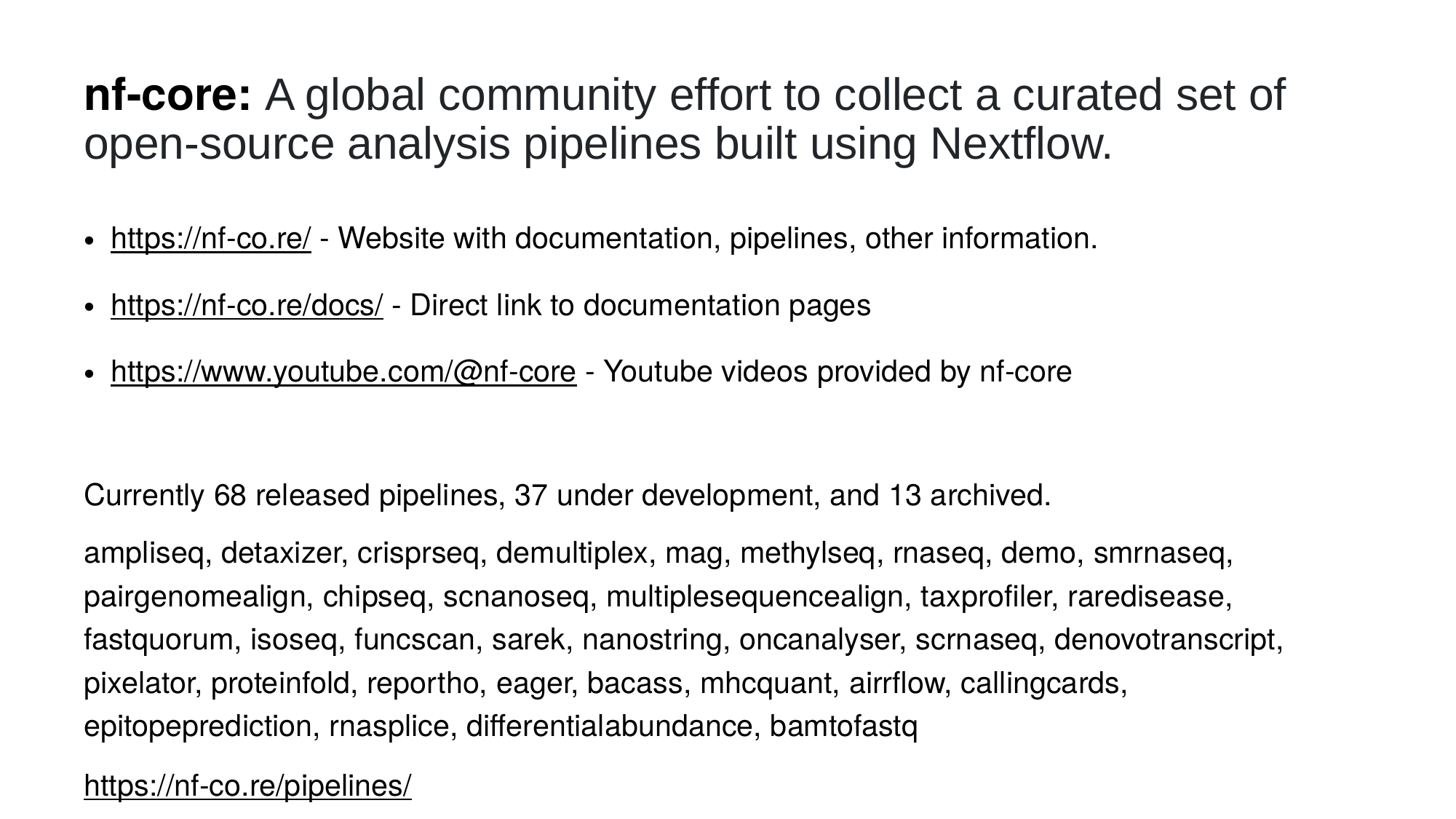

# nf-core: A global community effort to collect a curated set of open‑source analysis pipelines built using Nextflow.
https://nf-co.re/ - Website with documentation, pipelines, other information.
https://nf-co.re/docs/ - Direct link to documentation pages
https://www.youtube.com/@nf-core - Youtube videos provided by nf-core

Currently 68 released pipelines, 37 under development, and 13 archived.
ampliseq, detaxizer, crisprseq, demultiplex, mag, methylseq, rnaseq, demo, smrnaseq, pairgenomealign, chipseq, scnanoseq, multiplesequencealign, taxprofiler, raredisease, fastquorum, isoseq, funcscan, sarek, nanostring, oncanalyser, scrnaseq, denovotranscript, pixelator, proteinfold, reportho, eager, bacass, mhcquant, airrflow, callingcards, epitopeprediction, rnasplice, differentialabundance, bamtofastq
https://nf-co.re/pipelines/